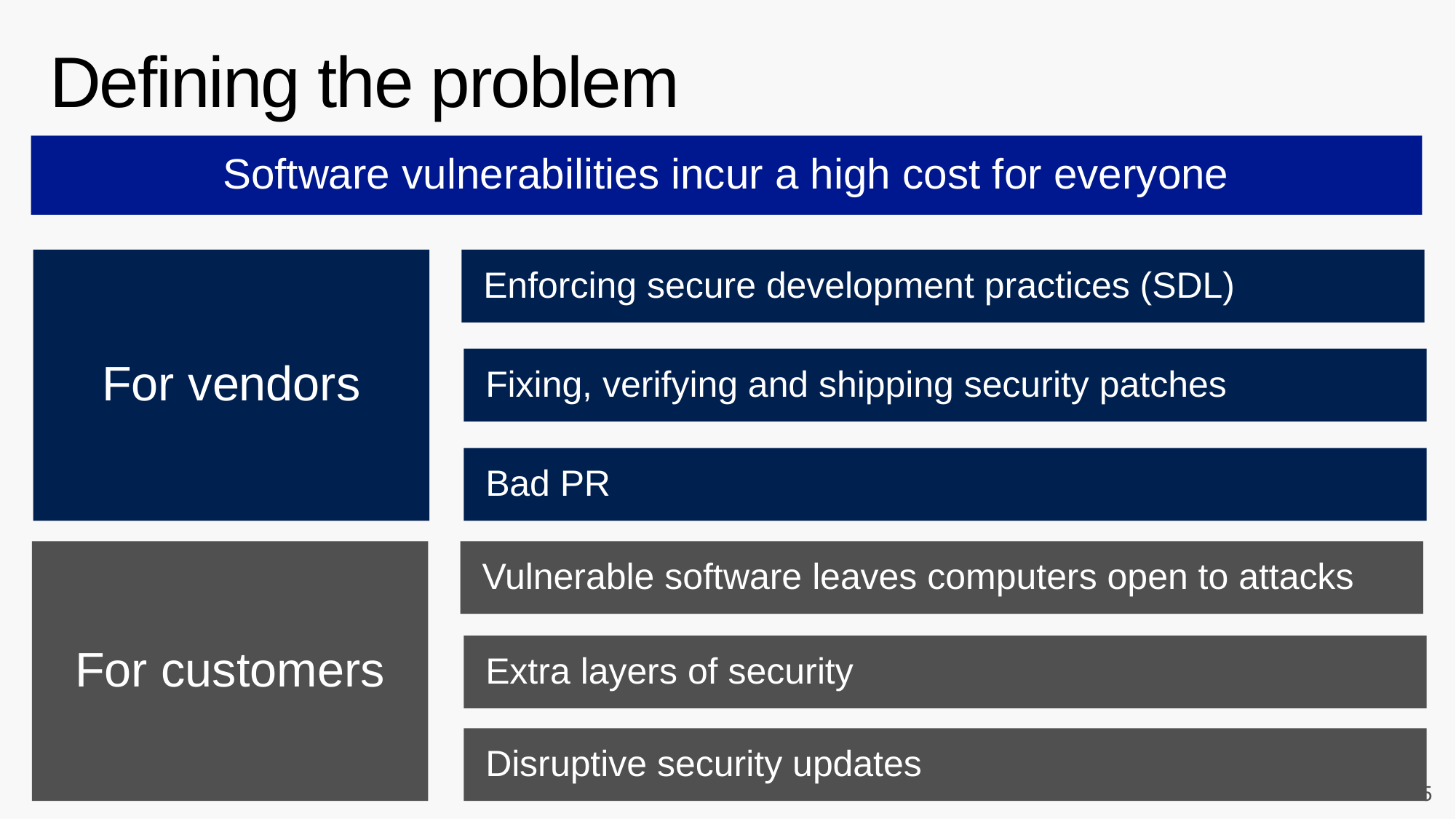

# Defining the problem
Software vulnerabilities incur a high cost for everyone
For vendors
Enforcing secure development practices (SDL)
Fixing, verifying and shipping security patches
Bad PR
For customers
Vulnerable software leaves computers open to attacks
Disruptive security updates
Extra layers of security
25